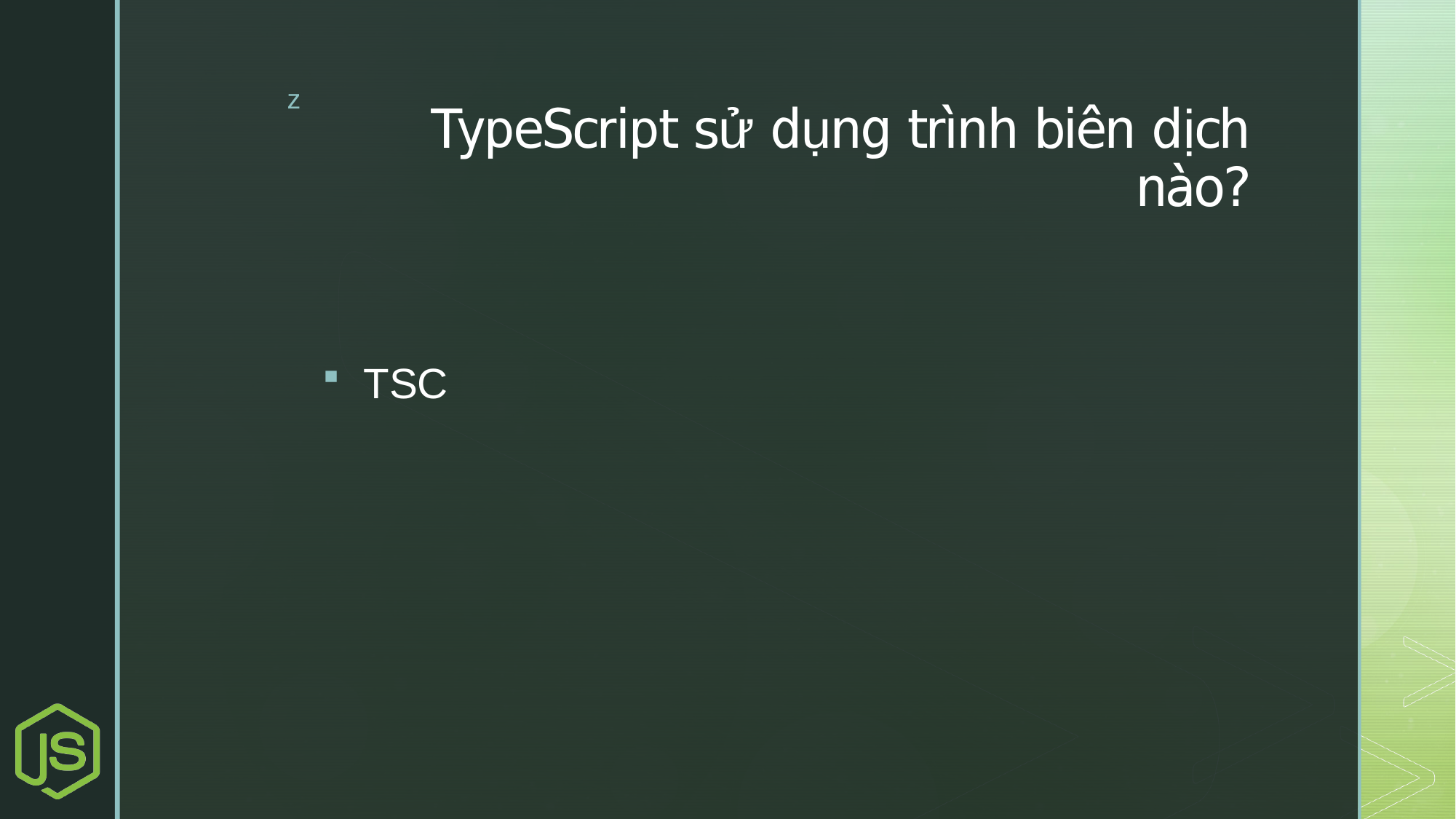

# TypeScript sử dụng trình biên dịch nào?

TSC